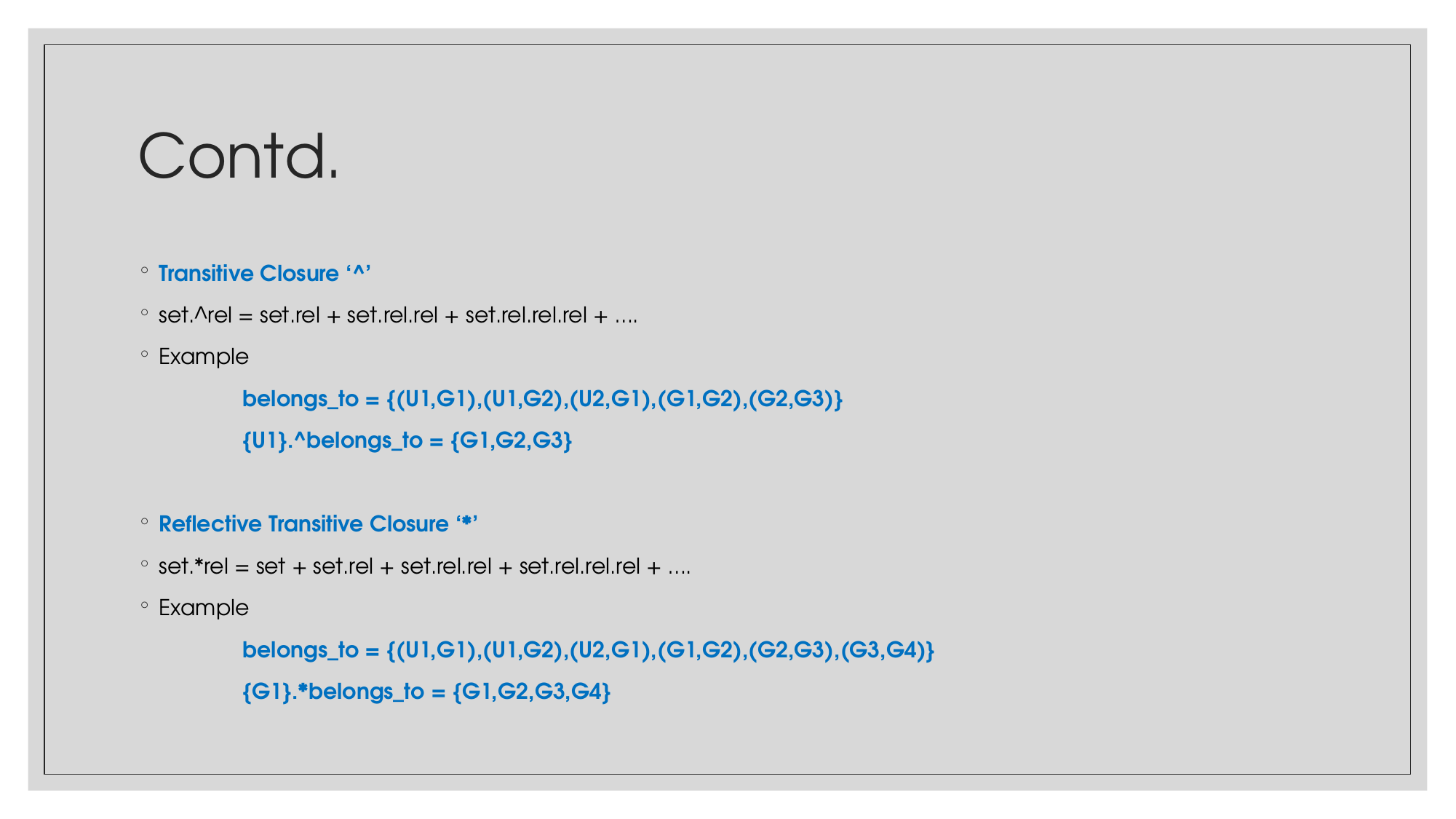

# Contd.
Transitive Closure ‘^’
set.^rel = set.rel + set.rel.rel + set.rel.rel.rel + ….
Example
	belongs_to = {(U1,G1),(U1,G2),(U2,G1),(G1,G2),(G2,G3)}
	{U1}.^belongs_to = {G1,G2,G3}

Reflective Transitive Closure ‘*’
set.*rel = set + set.rel + set.rel.rel + set.rel.rel.rel + ….
Example
	belongs_to = {(U1,G1),(U1,G2),(U2,G1),(G1,G2),(G2,G3),(G3,G4)}
	{G1}.*belongs_to = {G1,G2,G3,G4}